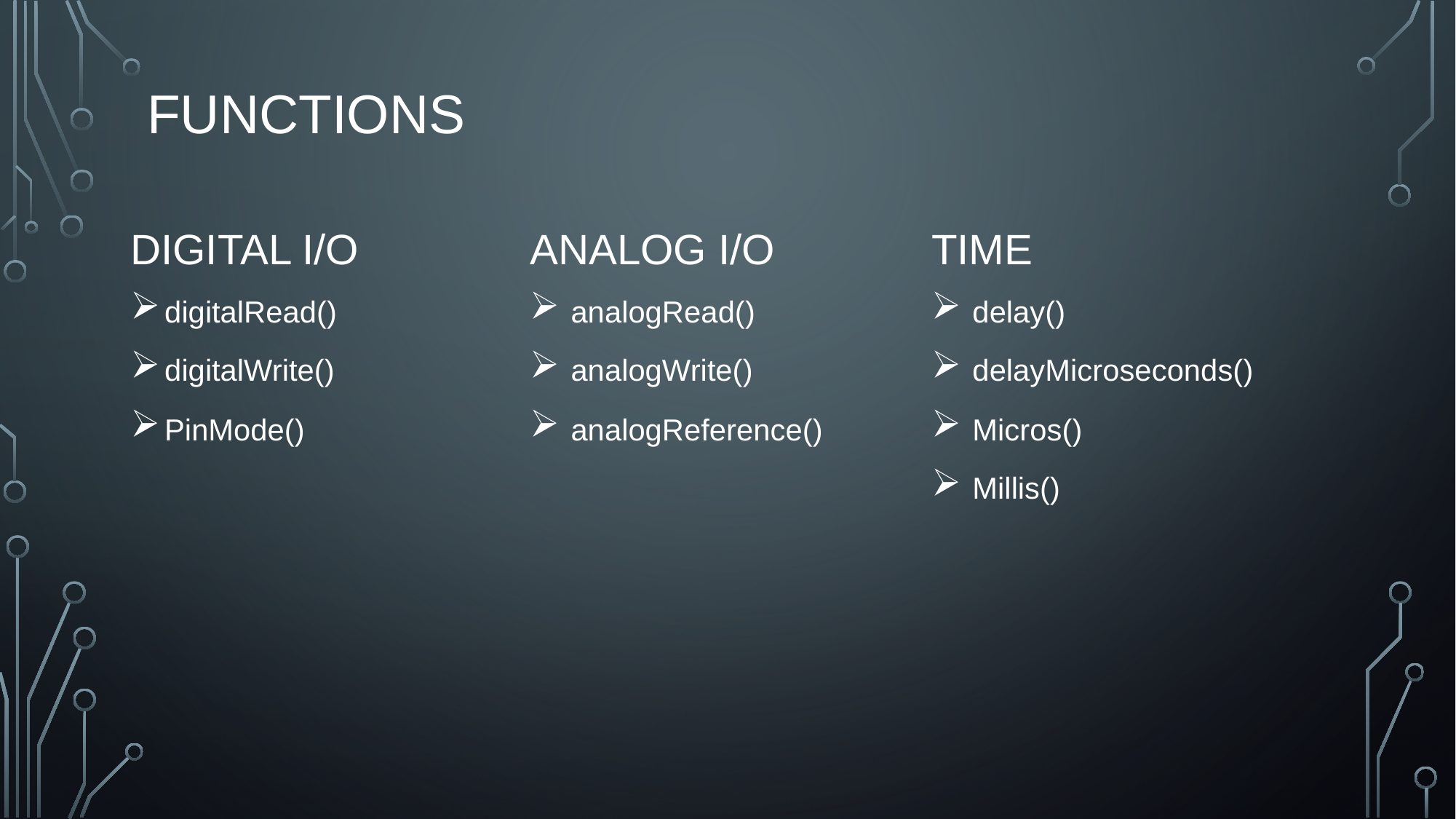

# Functions
Time
Digital I/O
Analog I/O
delay()
delayMicroseconds()
Micros()
Millis()
analogRead()
analogWrite()
analogReference()
digitalRead()
digitalWrite()
PinMode()